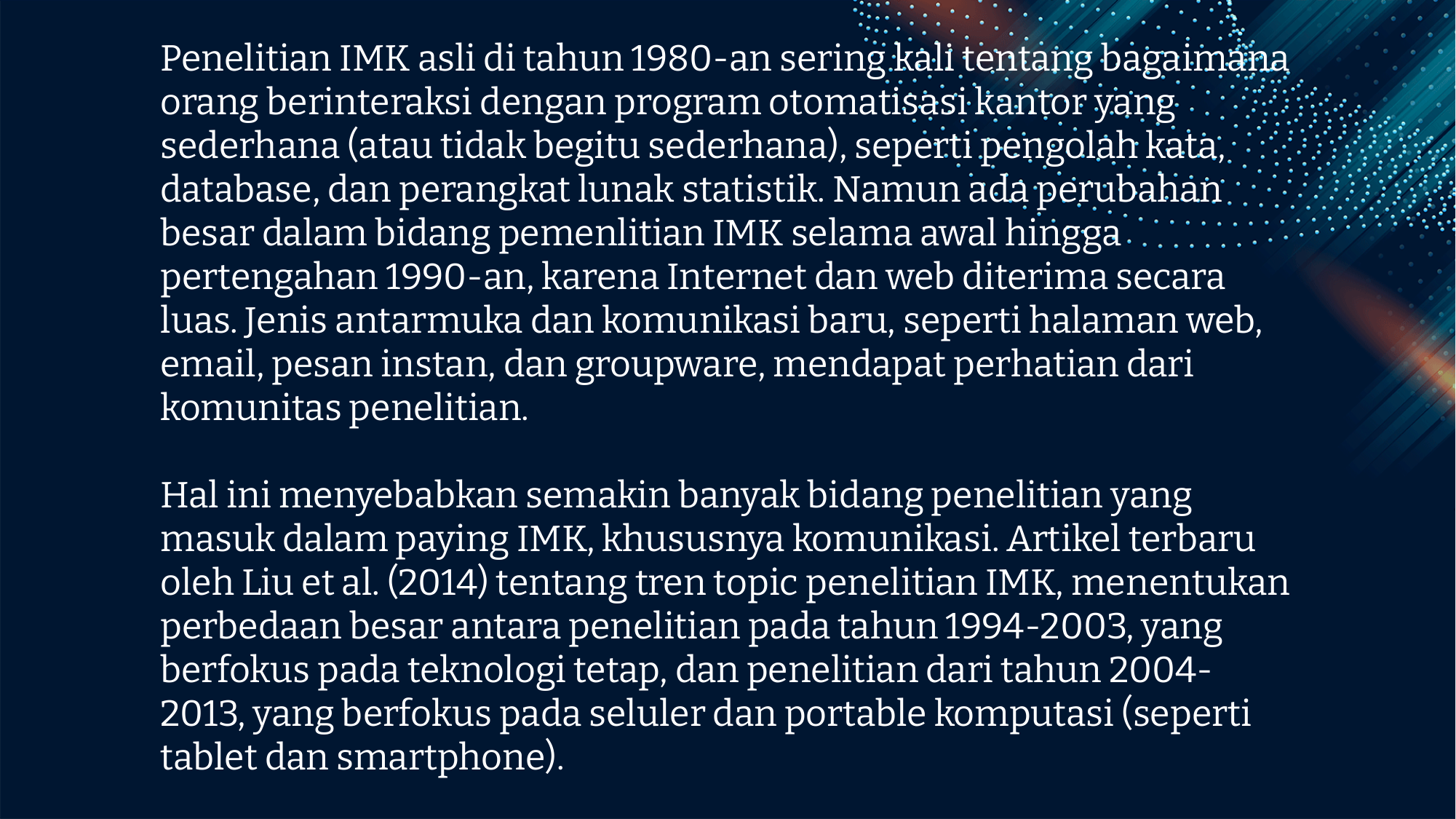

Penelitian IMK asli di tahun 1980-an sering kali tentang bagaimana orang berinteraksi dengan program otomatisasi kantor yang sederhana (atau tidak begitu sederhana), seperti pengolah kata, database, dan perangkat lunak statistik. Namun ada perubahan besar dalam bidang pemenlitian IMK selama awal hingga pertengahan 1990-an, karena Internet dan web diterima secara luas. Jenis antarmuka dan komunikasi baru, seperti halaman web, email, pesan instan, dan groupware, mendapat perhatian dari komunitas penelitian.

Hal ini menyebabkan semakin banyak bidang penelitian yang masuk dalam paying IMK, khususnya komunikasi. Artikel terbaru oleh Liu et al. (2014) tentang tren topic penelitian IMK, menentukan perbedaan besar antara penelitian pada tahun 1994-2003, yang berfokus pada teknologi tetap, dan penelitian dari tahun 2004- 2013, yang berfokus pada seluler dan portable komputasi (seperti tablet dan smartphone).